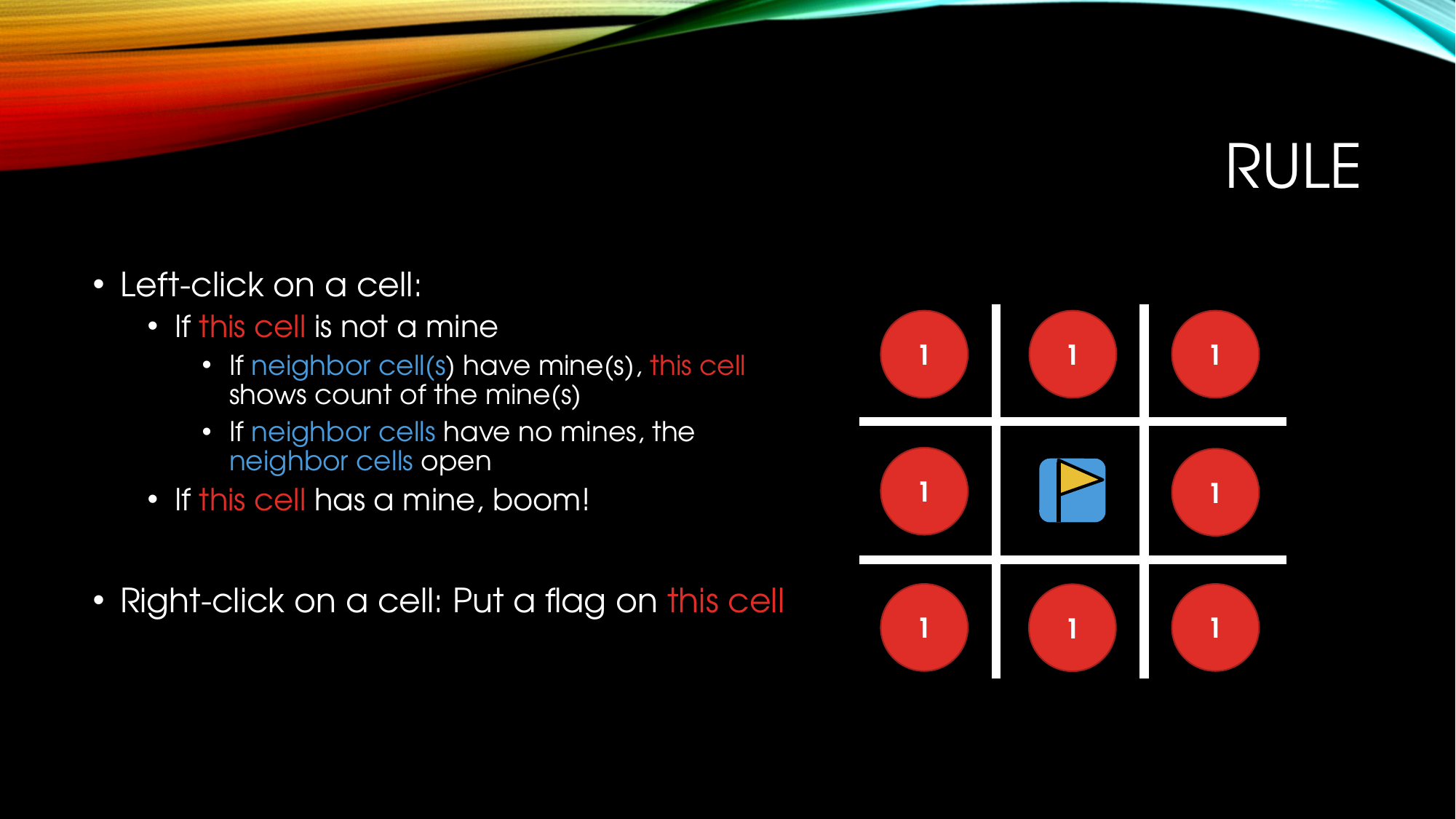

# Rule
Left-click on a cell:
If this cell is not a mine
If neighbor cell(s) have mine(s), this cell  shows count of the mine(s)
If neighbor cells have no mines, the neighbor cells open
If this cell has a mine, boom!

Right-click on a cell: Put a flag on this cell
1
1
1
1
1

1
1
1